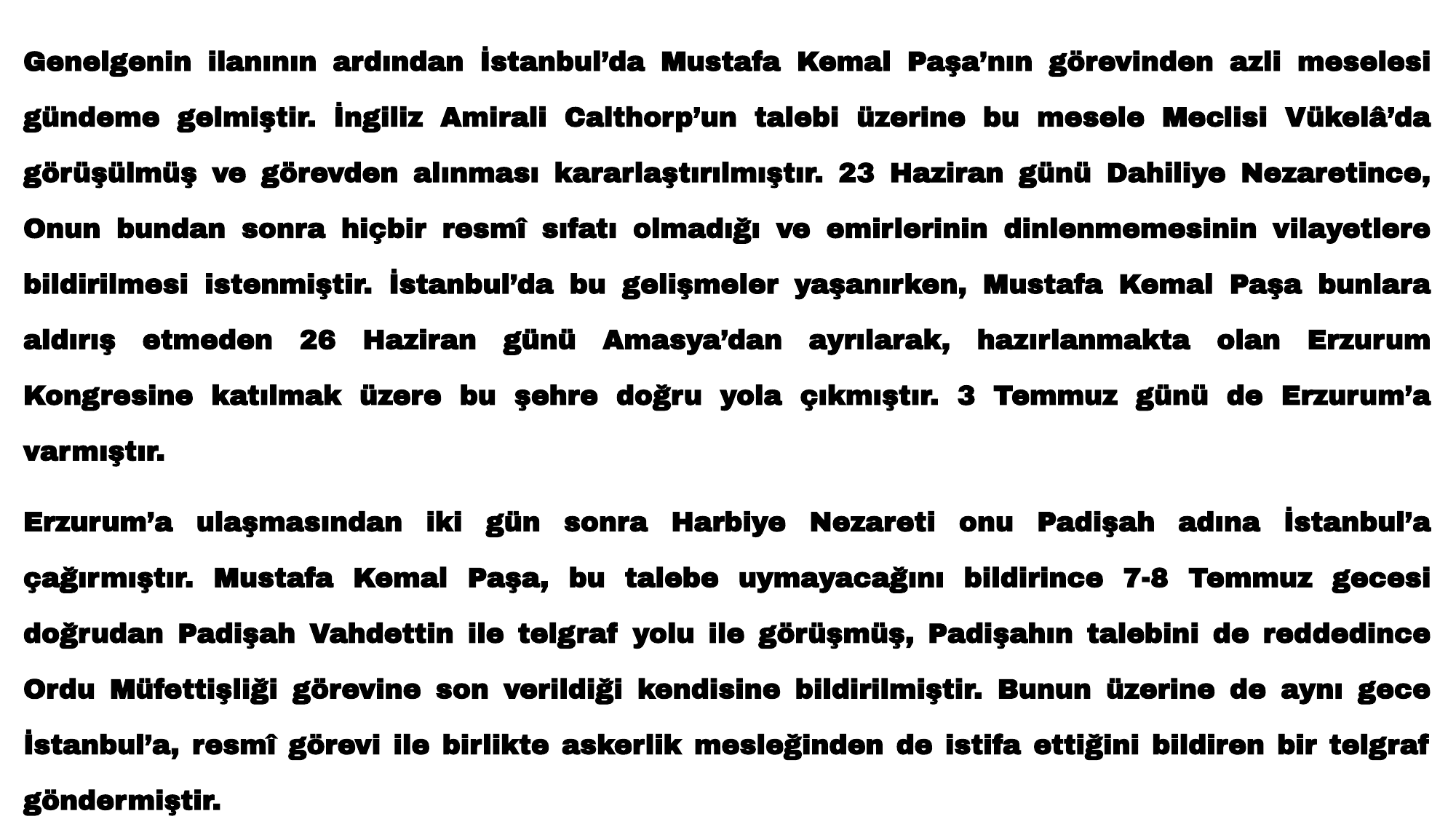

#
Genelgenin ilanının ardından İstanbul’da Mustafa Kemal Paşa’nın görevinden azli meselesi gündeme gelmiştir. İngiliz Amirali Calthorp’un talebi üzerine bu mesele Meclisi Vükelâ’da görüşülmüş ve görevden alınması kararlaştırılmıştır. 23 Haziran günü Dahiliye Nezaretince, Onun bundan sonra hiçbir resmî sıfatı olmadığı ve emirlerinin dinlenmemesinin vilayetlere bildirilmesi istenmiştir. İstanbul’da bu gelişmeler yaşanırken, Mustafa Kemal Paşa bunlara aldırış etmeden 26 Haziran günü Amasya’dan ayrılarak, hazırlanmakta olan Erzurum Kongresine katılmak üzere bu şehre doğru yola çıkmıştır. 3 Temmuz günü de Erzurum’a varmıştır.
Erzurum’a ulaşmasından iki gün sonra Harbiye Nezareti onu Padişah adına İstanbul’a çağırmıştır. Mustafa Kemal Paşa, bu talebe uymayacağını bildirince 7-8 Temmuz gecesi doğrudan Padişah Vahdettin ile telgraf yolu ile görüşmüş, Padişahın talebini de reddedince Ordu Müfettişliği görevine son verildiği kendisine bildirilmiştir. Bunun üzerine de aynı gece İstanbul’a, resmî görevi ile birlikte askerlik mesleğinden de istifa ettiğini bildiren bir telgraf göndermiştir.